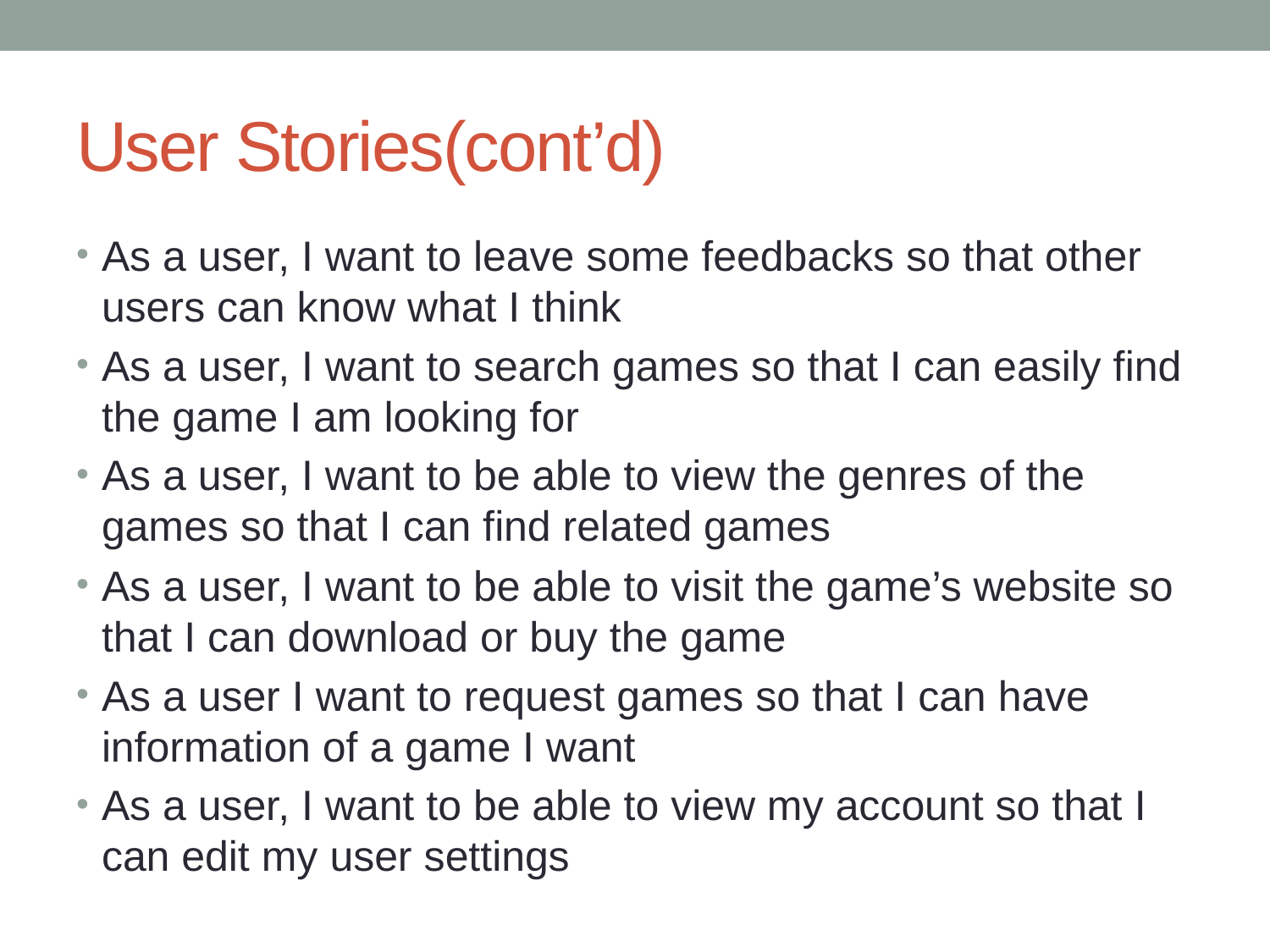

# User Stories(cont’d)
As a user, I want to leave some feedbacks so that other users can know what I think
As a user, I want to search games so that I can easily find the game I am looking for
As a user, I want to be able to view the genres of the games so that I can find related games
As a user, I want to be able to visit the game’s website so that I can download or buy the game
As a user I want to request games so that I can have information of a game I want
As a user, I want to be able to view my account so that I can edit my user settings